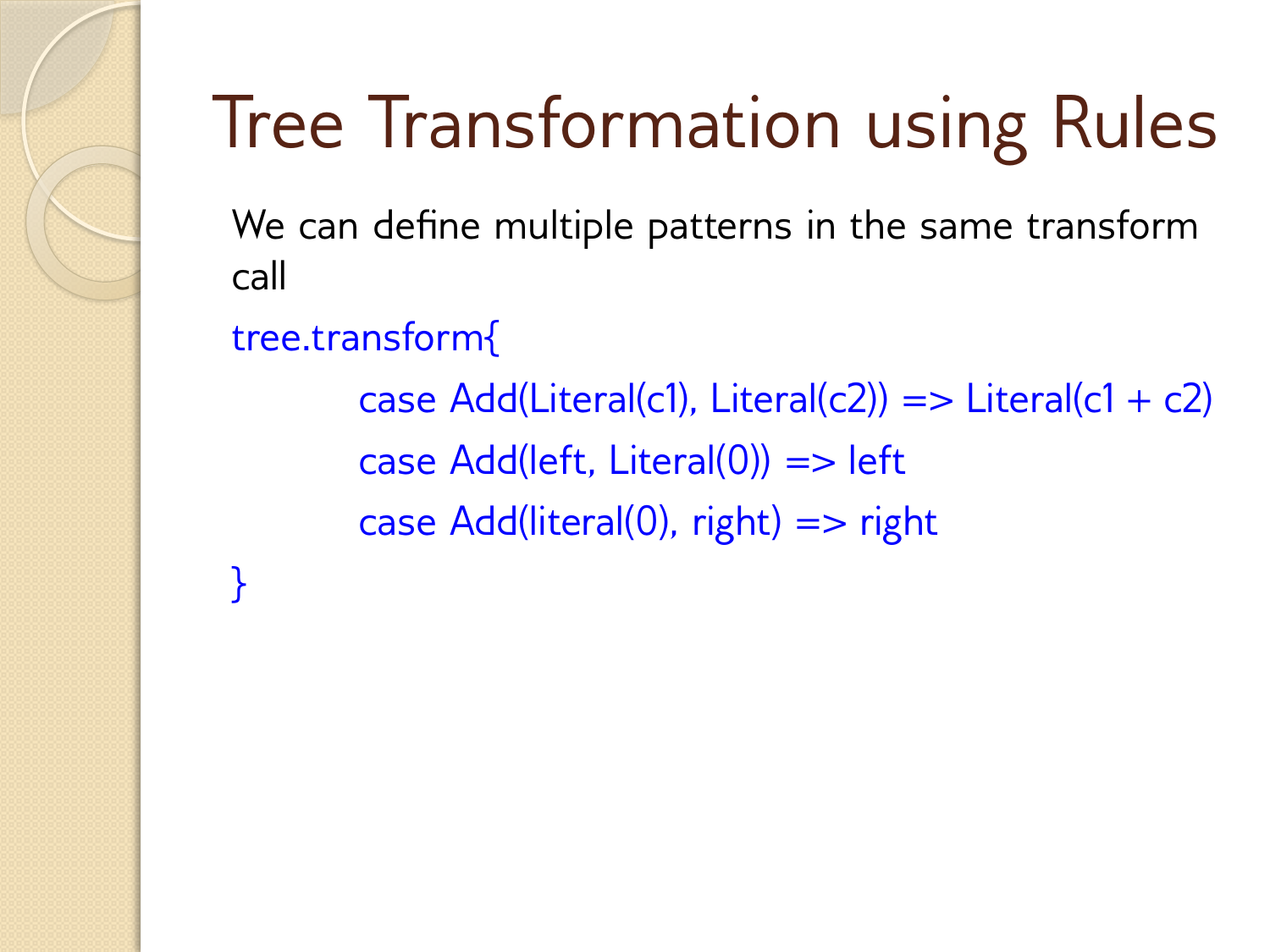

# Tree Transformation using Rules
We can define multiple patterns in the same transform call
tree.transform{
	case Add(Literal(c1), Literal(c2)) => Literal(c1 + c2)
	case Add(left, Literal(0)) => left
	case Add(literal(0), right) => right
}